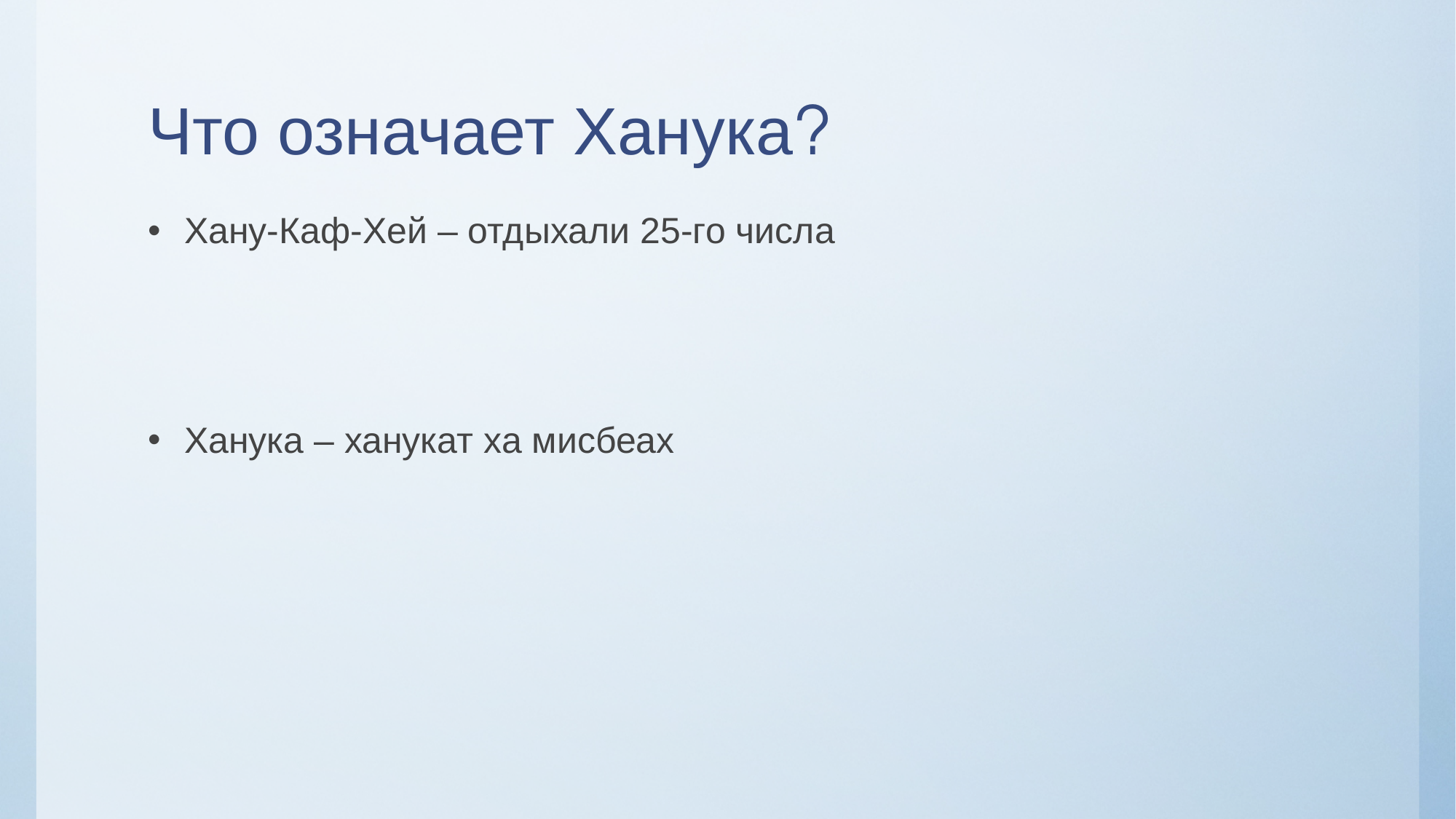

# Что означает Ханука?
Хану-Каф-Хей – отдыхали 25-го числа

Ханука – ханукат ха мисбеах